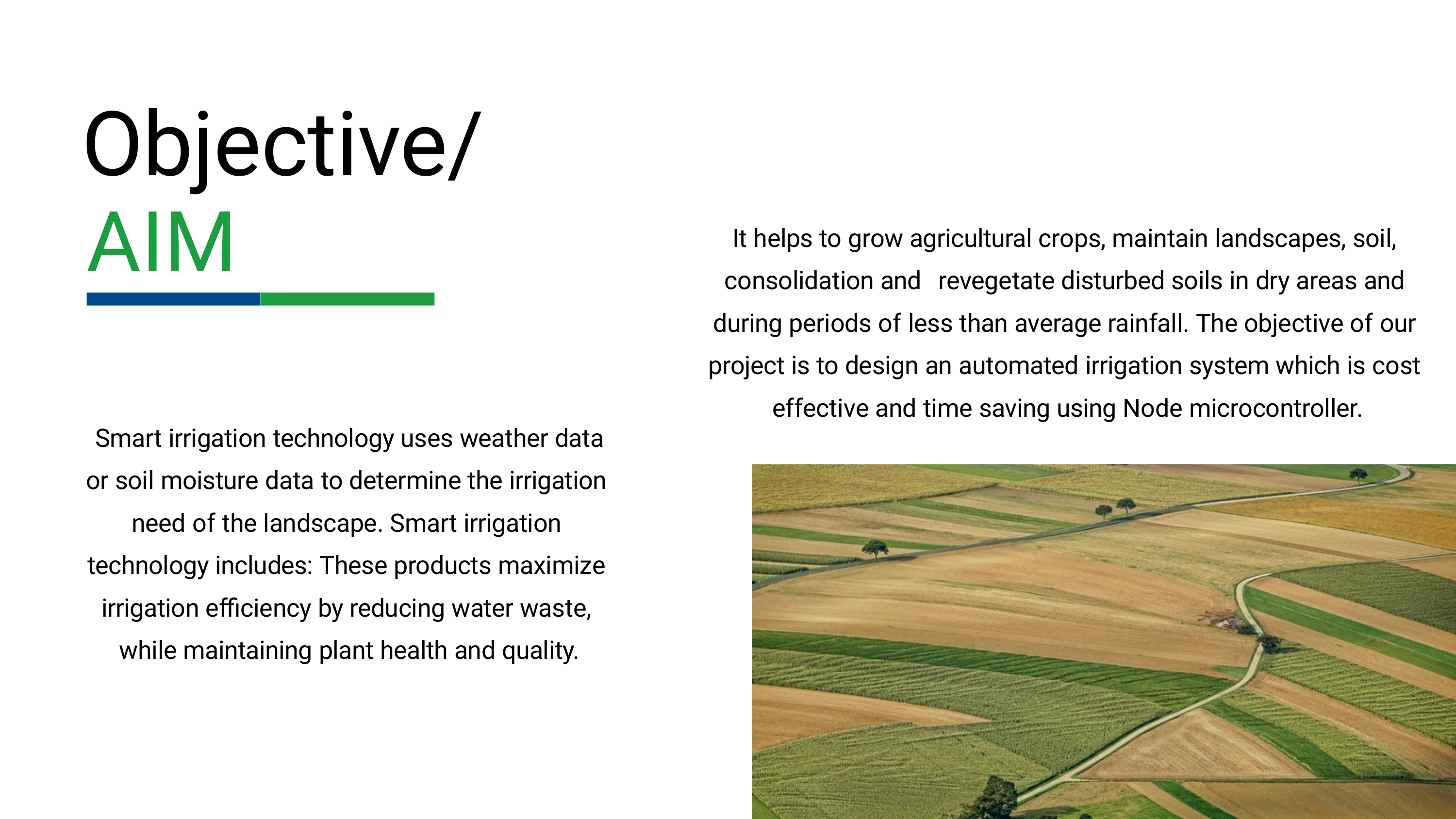

# Objective/
AIM
It helps to grow agricultural crops, maintain landscapes, soil,  consolidation and	revegetate disturbed soils in dry areas and  during periods of less than average rainfall. The objective of our  project is to design an automated irrigation system which is cost  effective and time saving using Node microcontroller.
Smart irrigation technology uses weather data  or soil moisture data to determine the irrigation  need of the landscape. Smart irrigation  technology includes: These products maximize  irrigation efficiency by reducing water waste,  while maintaining plant health and quality.